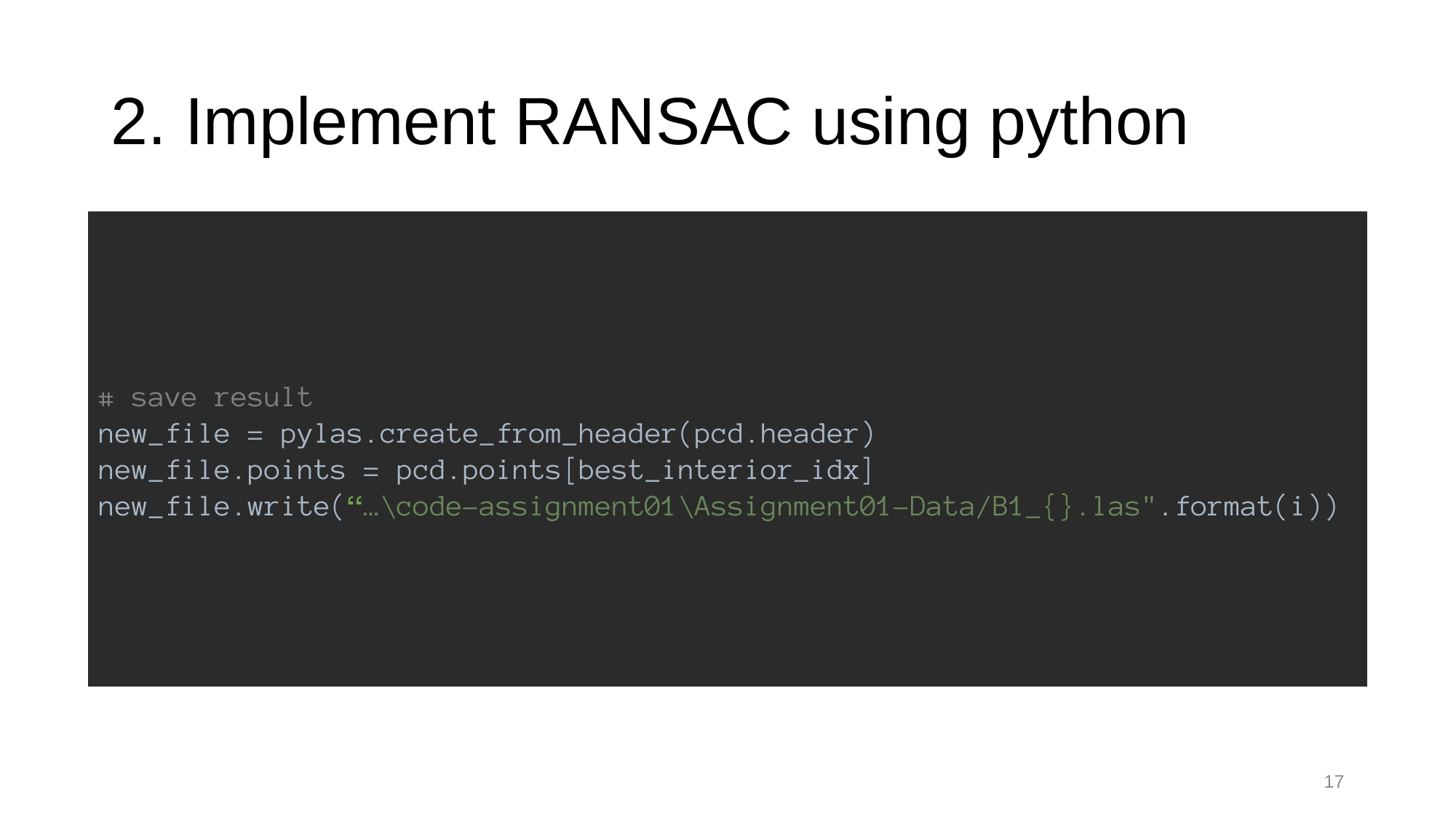

# 2. Implement RANSAC using python
# save result new_file = pylas.create_from_header(pcd.header) new_file.points = pcd.points[best_interior_idx] new_file.write(“…\code-assignment01\Assignment01-Data/B1_{}.las".format(i))
17